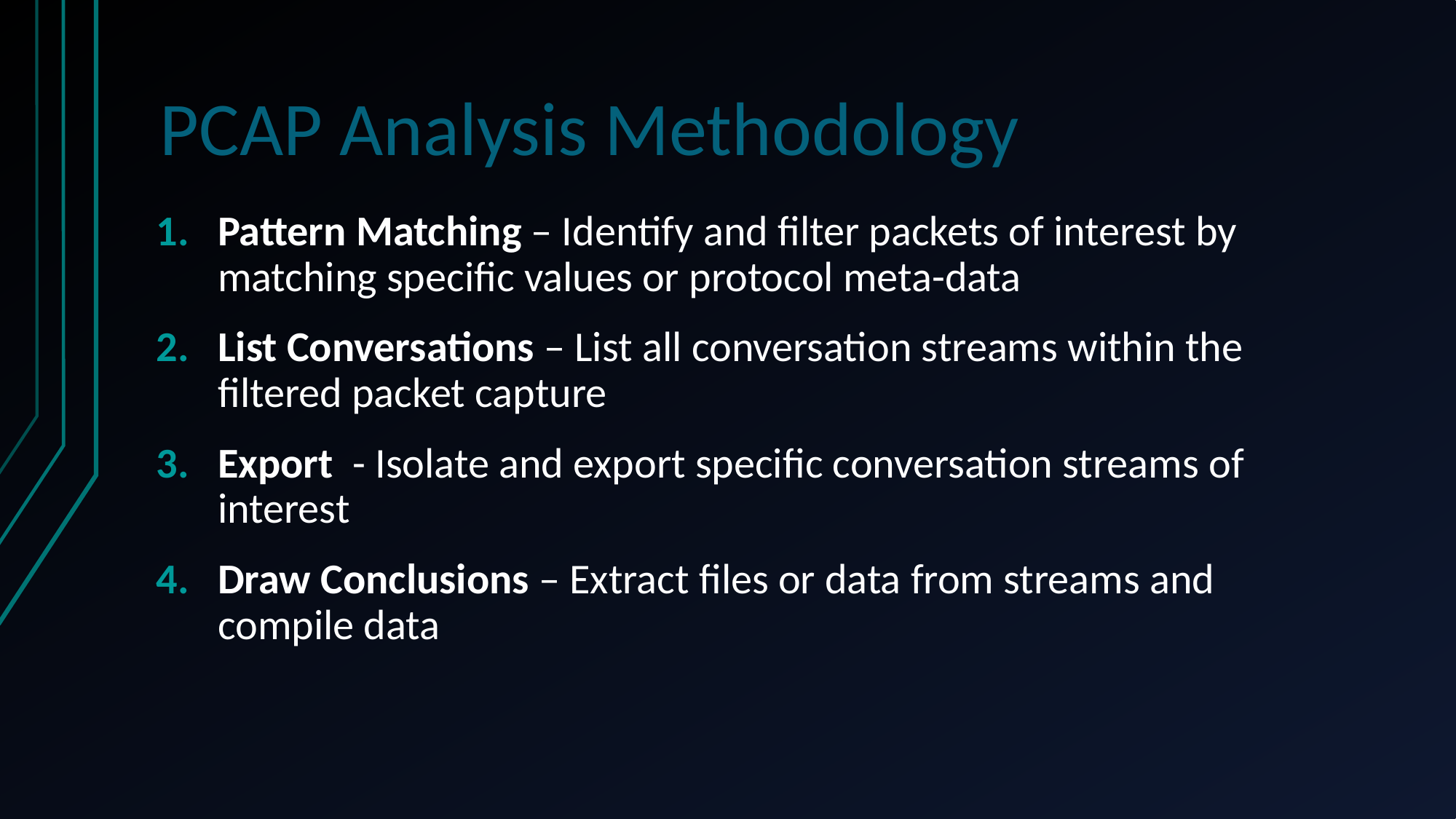

# PCAP Analysis Methodology
Pattern Matching – Identify and filter packets of interest by matching specific values or protocol meta-data
List Conversations – List all conversation streams within the filtered packet capture
Export  - Isolate and export specific conversation streams of interest
Draw Conclusions – Extract files or data from streams and compile data